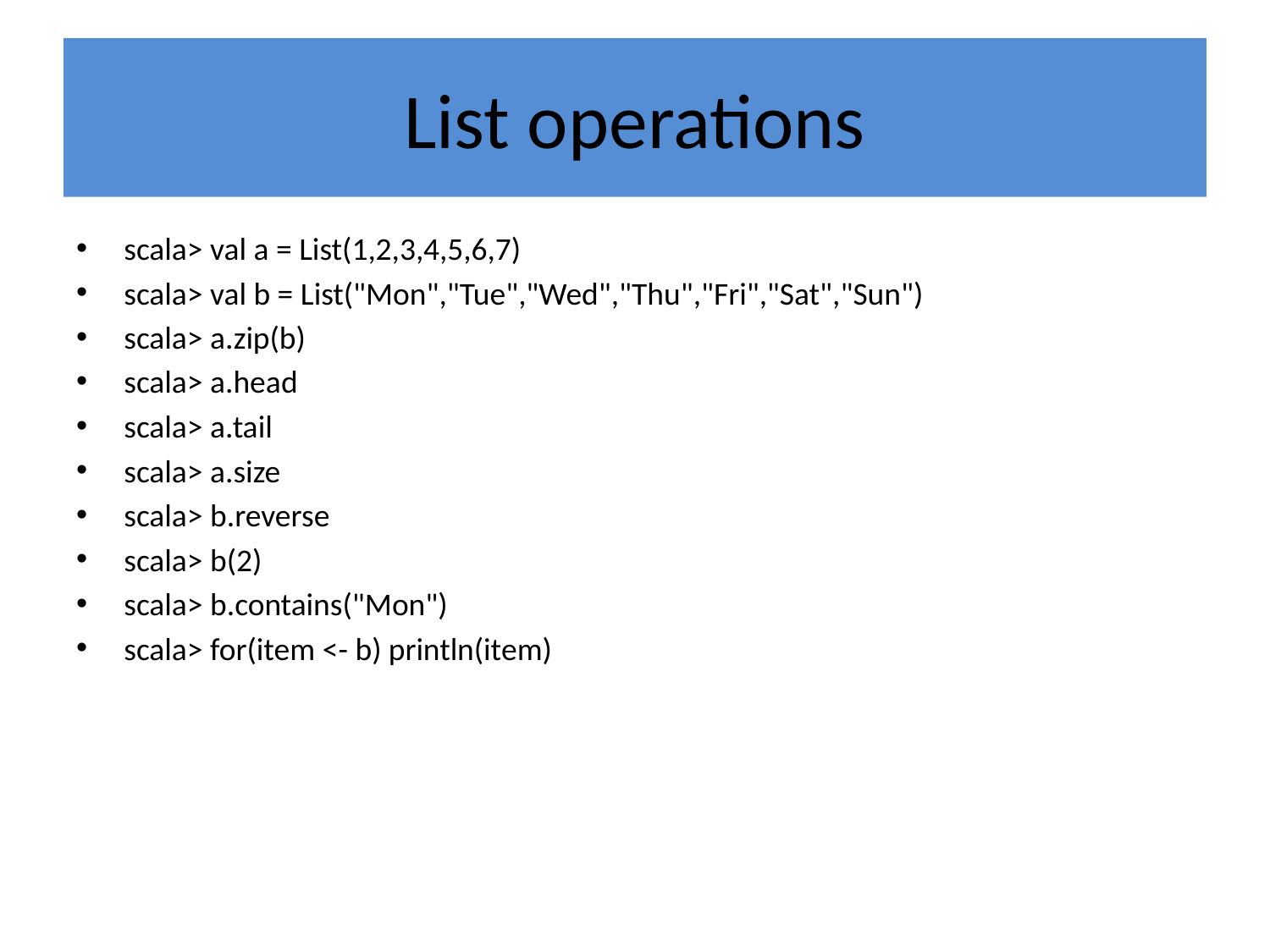

# List operations
scala> val a = List(1,2,3,4,5,6,7)
scala> val b = List("Mon","Tue","Wed","Thu","Fri","Sat","Sun")
scala> a.zip(b)
scala> a.head
scala> a.tail
scala> a.size
scala> b.reverse
scala> b(2)
scala> b.contains("Mon")
scala> for(item <- b) println(item)